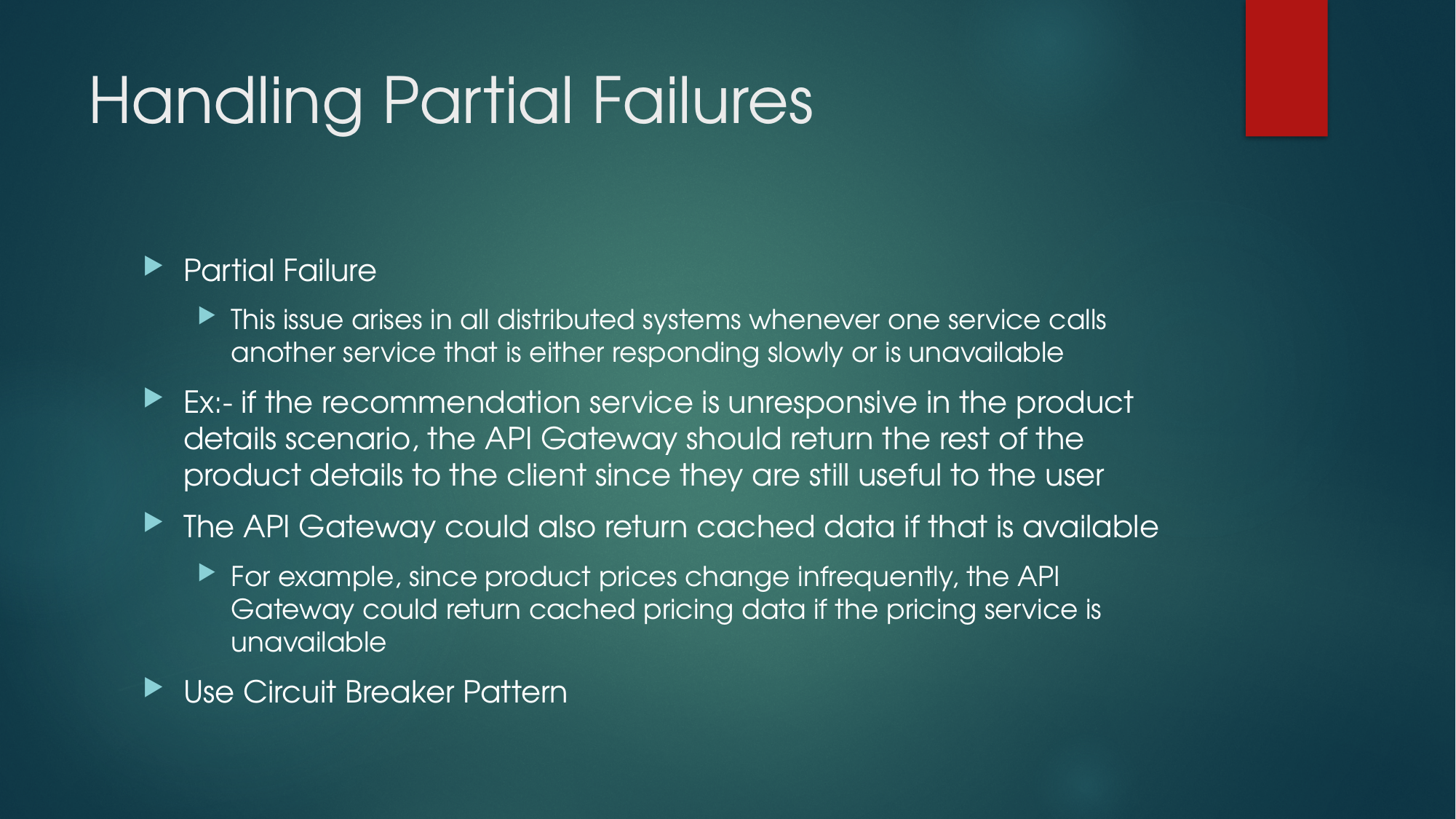

# Handling Partial Failures
Partial Failure
This issue arises in all distributed systems whenever one service calls another service that is either responding slowly or is unavailable
Ex:- if the recommendation service is unresponsive in the product details scenario, the API Gateway should return the rest of the product details to the client since they are still useful to the user
The API Gateway could also return cached data if that is available
For example, since product prices change infrequently, the API Gateway could return cached pricing data if the pricing service is unavailable
Use Circuit Breaker Pattern